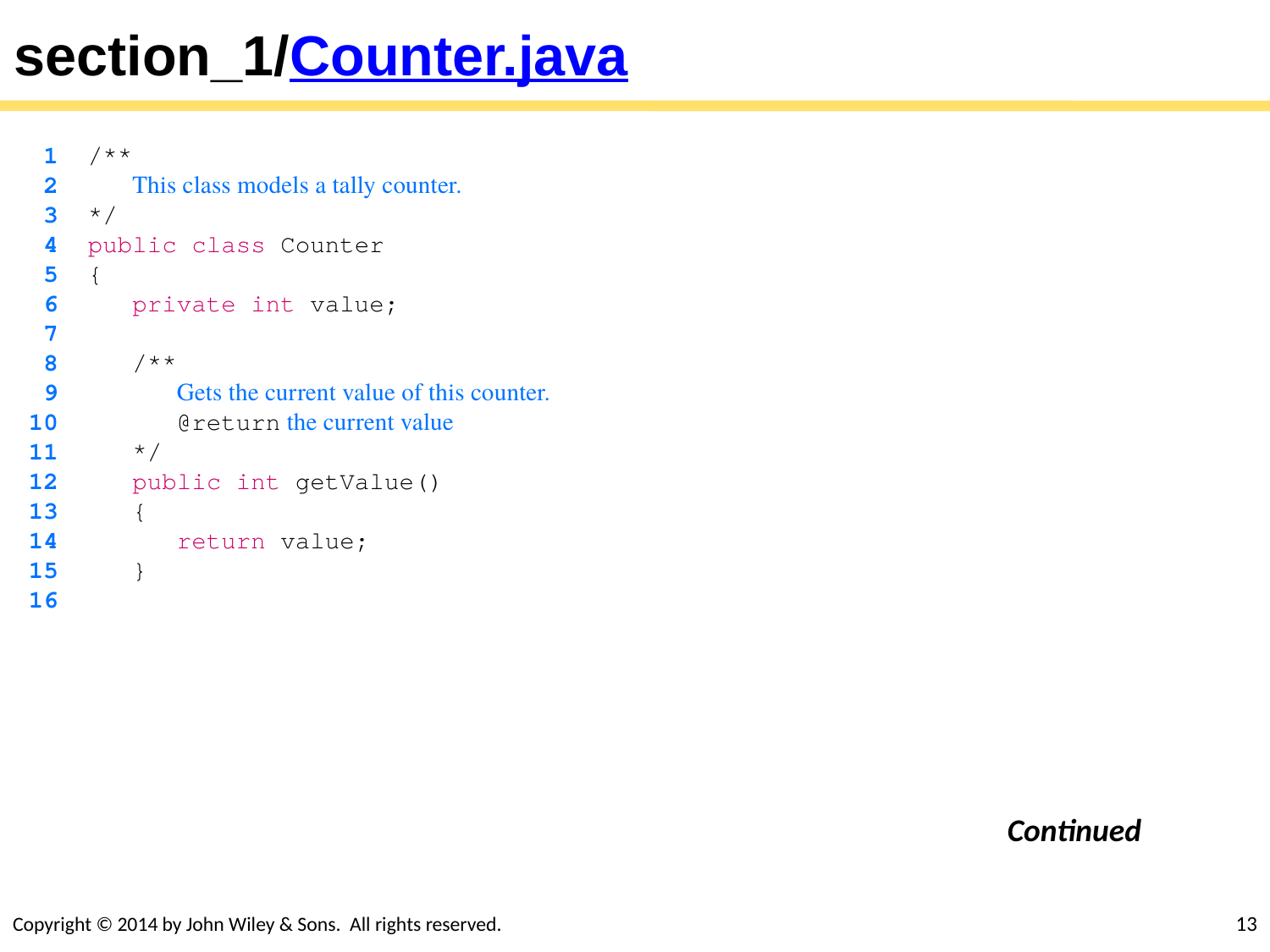

# section_1/Counter.java
  1  /**
  2     This class models a tally counter.
  3  */
  4  public class Counter
  5  {
  6     private int value;
  7
  8     /**
  9        Gets the current value of this counter.
 10        @return the current value
 11     */
 12     public int getValue()
 13     {
 14        return value;
 15     }
 16

Continued